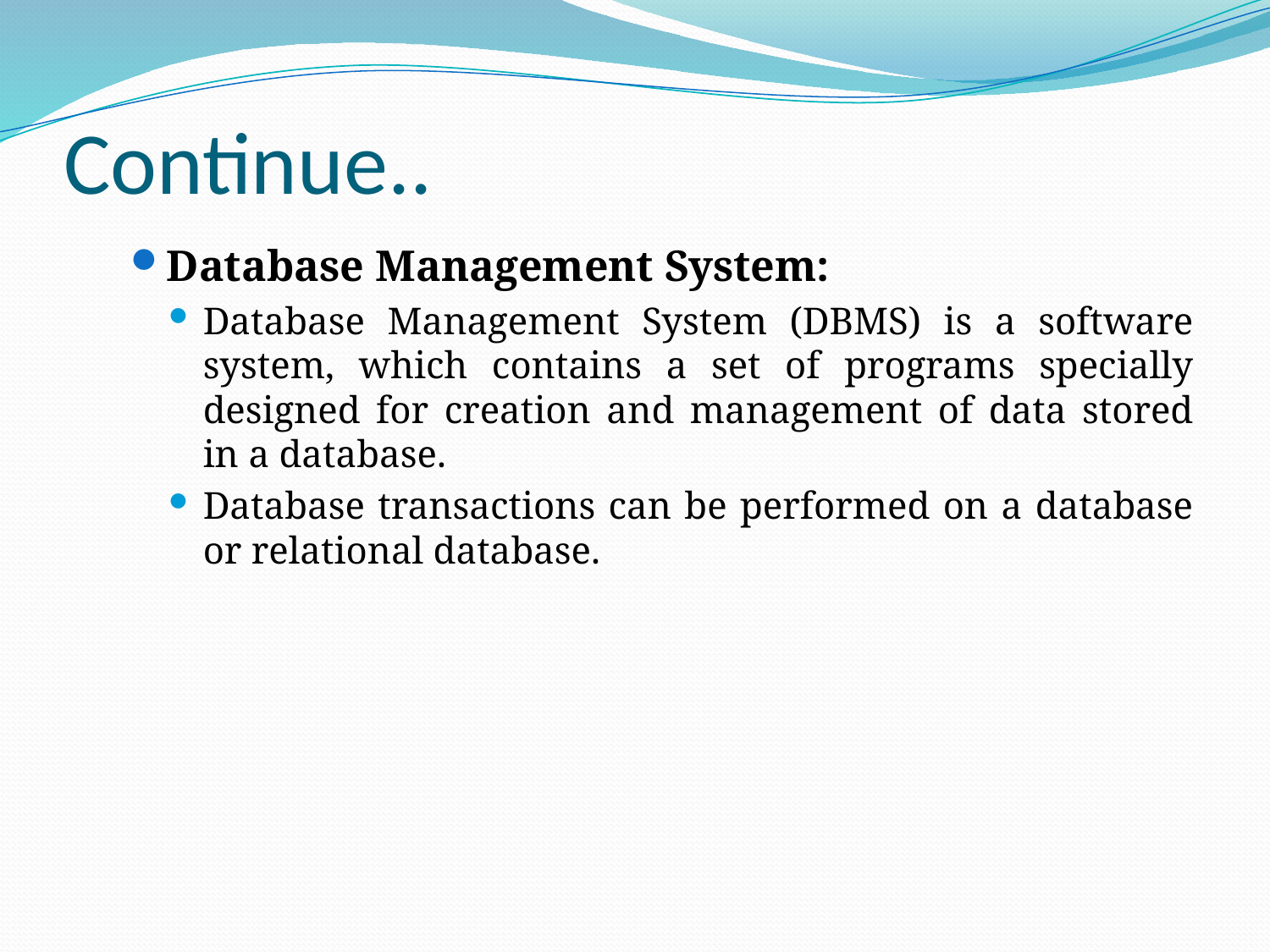

# Continue..
Database Management System:
Database Management System (DBMS) is a software system, which contains a set of programs specially designed for creation and management of data stored in a database.
Database transactions can be performed on a database or relational database.